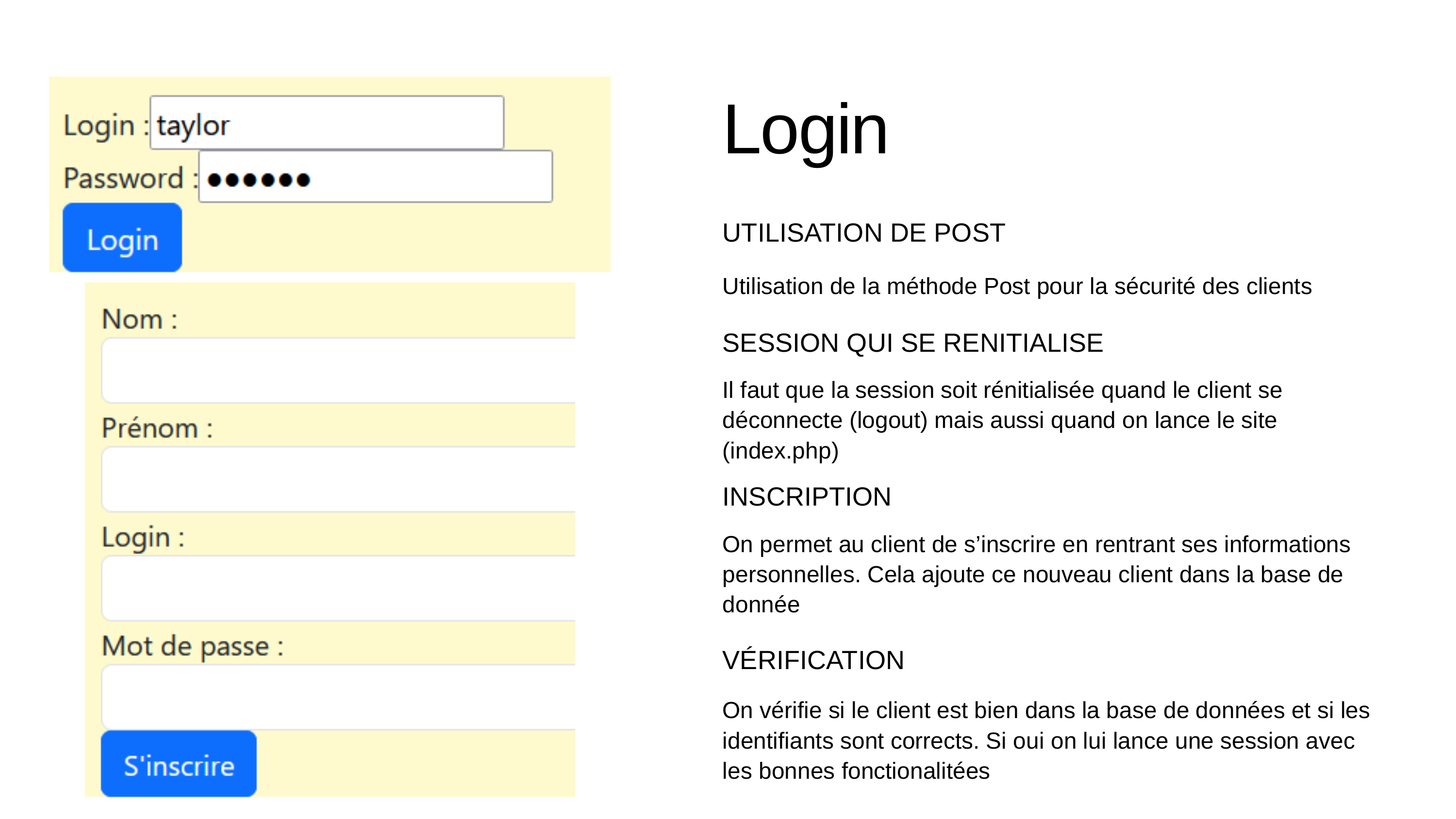

Login
UTILISATION DE POST
Utilisation de la méthode Post pour la sécurité des clients

SESSION QUI SE RENITIALISE
Il faut que la session soit rénitialisée quand le client se déconnecte (logout) mais aussi quand on lance le site (index.php)
INSCRIPTION
On permet au client de s’inscrire en rentrant ses informations personnelles. Cela ajoute ce nouveau client dans la base de donnée
VÉRIFICATION
On vérifie si le client est bien dans la base de données et si les identifiants sont corrects. Si oui on lui lance une session avec les bonnes fonctionalitées
Retourner à l vue d'ensemble